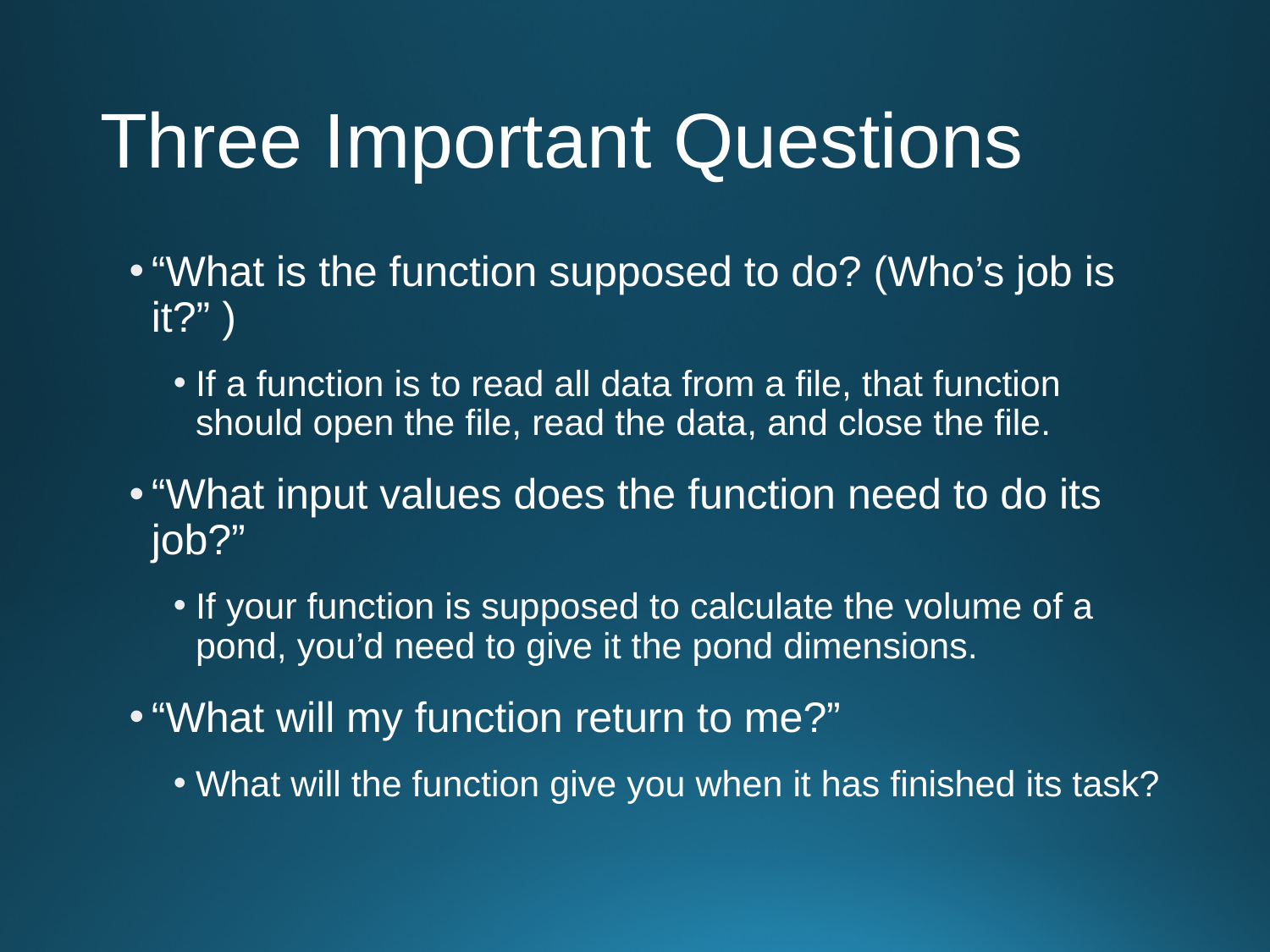

# Three Important Questions
“What is the function supposed to do? (Who’s job is it?” )
If a function is to read all data from a file, that function should open the file, read the data, and close the file.
“What input values does the function need to do its job?”
If your function is supposed to calculate the volume of a pond, you’d need to give it the pond dimensions.
“What will my function return to me?”
What will the function give you when it has finished its task?